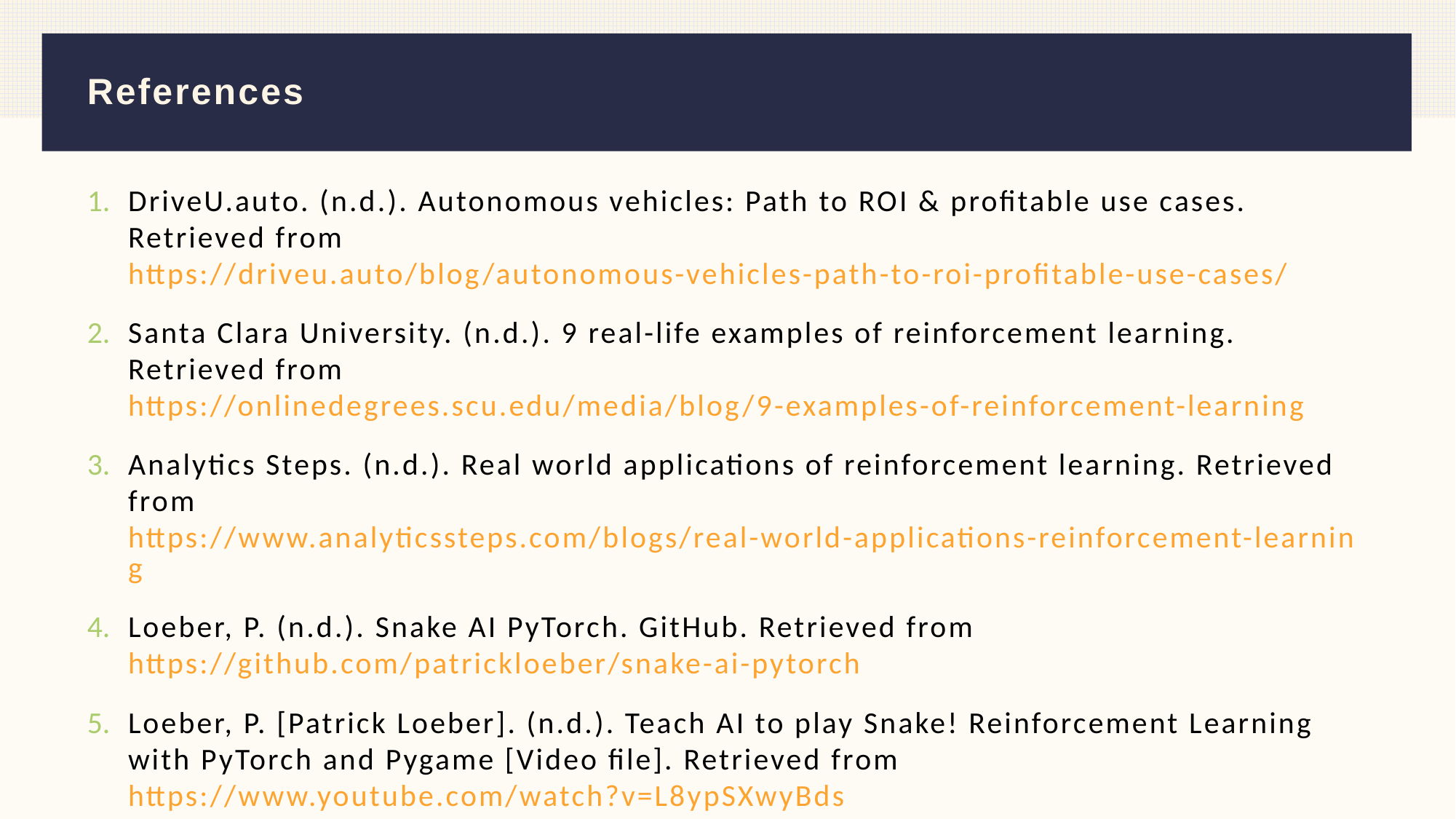

# References
DriveU.auto. (n.d.). Autonomous vehicles: Path to ROI & profitable use cases. Retrieved from https://driveu.auto/blog/autonomous-vehicles-path-to-roi-profitable-use-cases/
Santa Clara University. (n.d.). 9 real-life examples of reinforcement learning. Retrieved from https://onlinedegrees.scu.edu/media/blog/9-examples-of-reinforcement-learning
Analytics Steps. (n.d.). Real world applications of reinforcement learning. Retrieved from https://www.analyticssteps.com/blogs/real-world-applications-reinforcement-learning
Loeber, P. (n.d.). Snake AI PyTorch. GitHub. Retrieved from https://github.com/patrickloeber/snake-ai-pytorch
Loeber, P. [Patrick Loeber]. (n.d.). Teach AI to play Snake! Reinforcement Learning with PyTorch and Pygame [Video file]. Retrieved from https://www.youtube.com/watch?v=L8ypSXwyBds